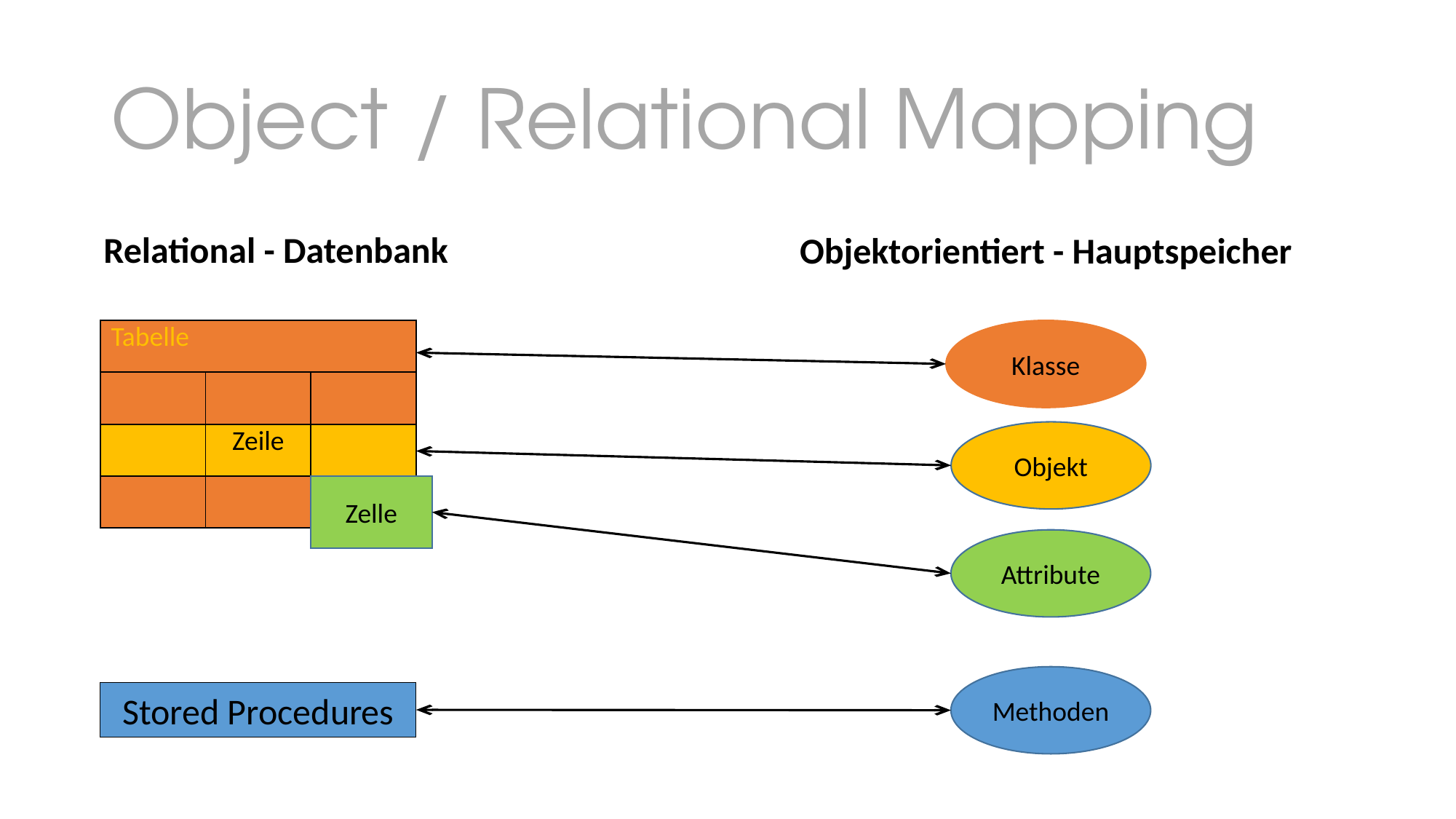

# Object / Relational Mapping
Relational - Datenbank
Objektorientiert - Hauptspeicher
Klasse
| Tabelle |  |  |
| --- | --- | --- |
|  |  |  |
|  | Zeile |  |
|  |  |  |
Objekt
Zelle
Attribute
Methoden
Stored Procedures